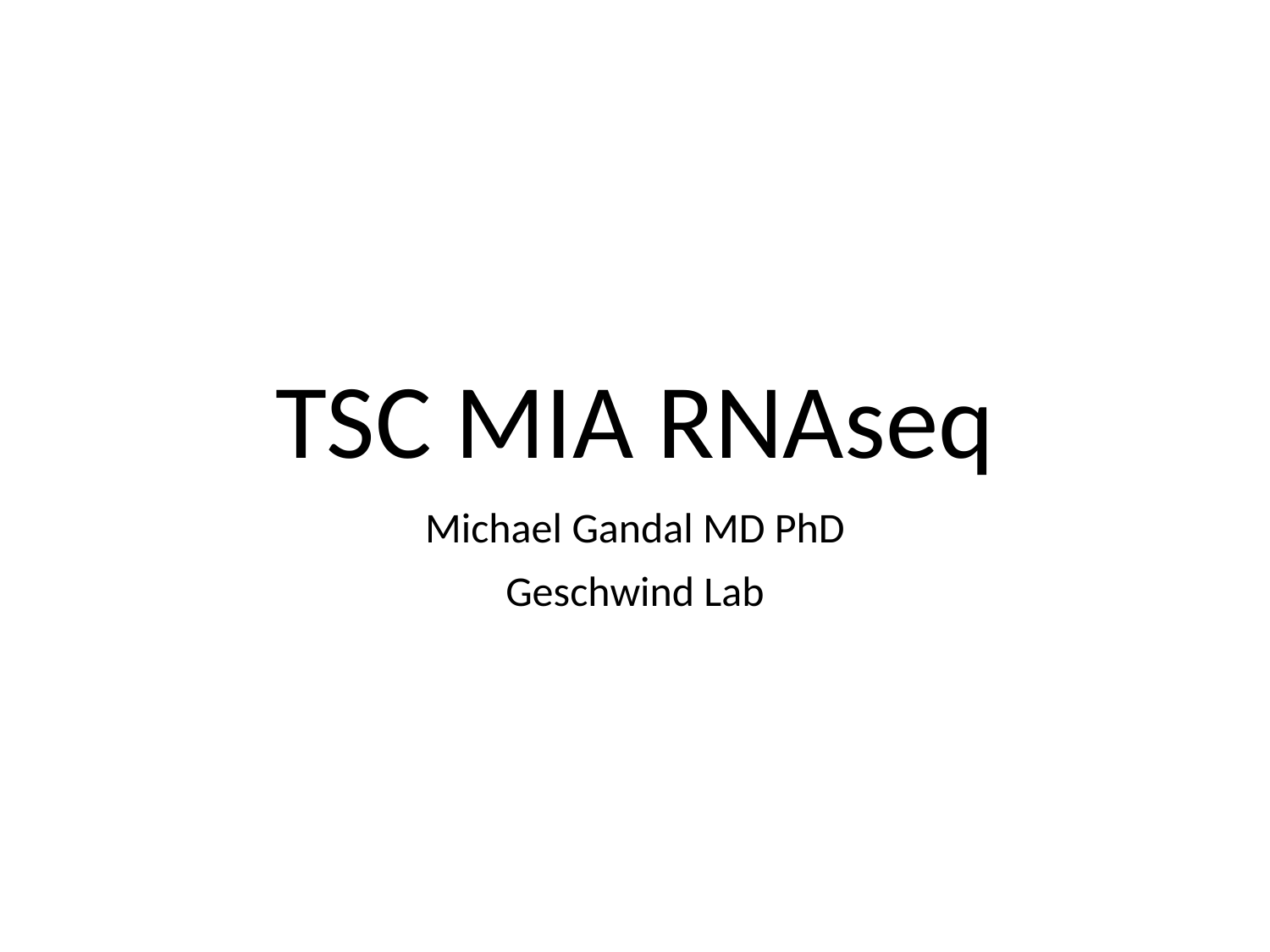

# TSC MIA RNAseq
Michael Gandal MD PhD
Geschwind Lab